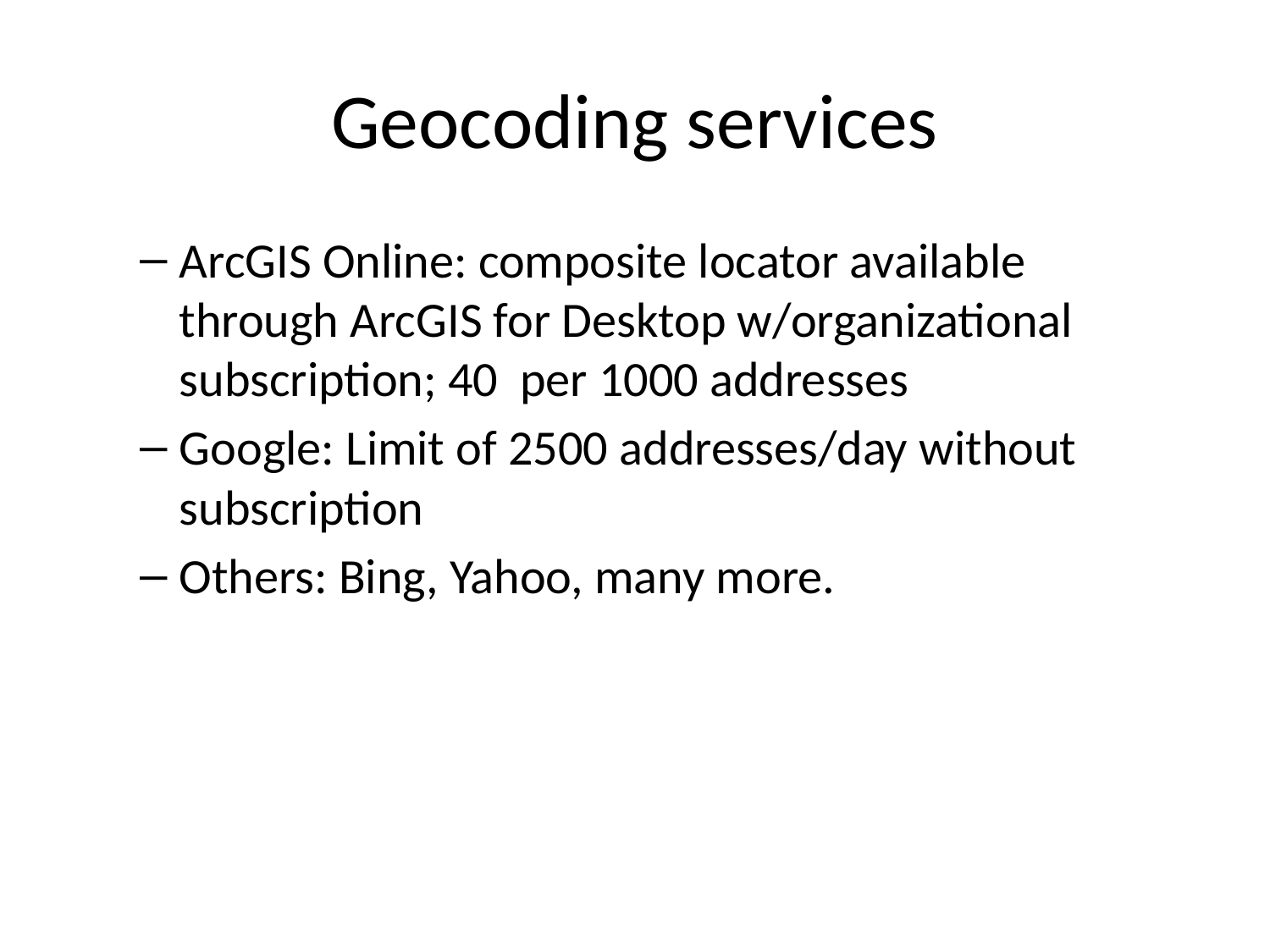

# Geocoding services
ArcGIS Online: composite locator available through ArcGIS for Desktop w/organizational subscription; 40  per 1000 addresses
Google: Limit of 2500 addresses/day without subscription
Others: Bing, Yahoo, many more.